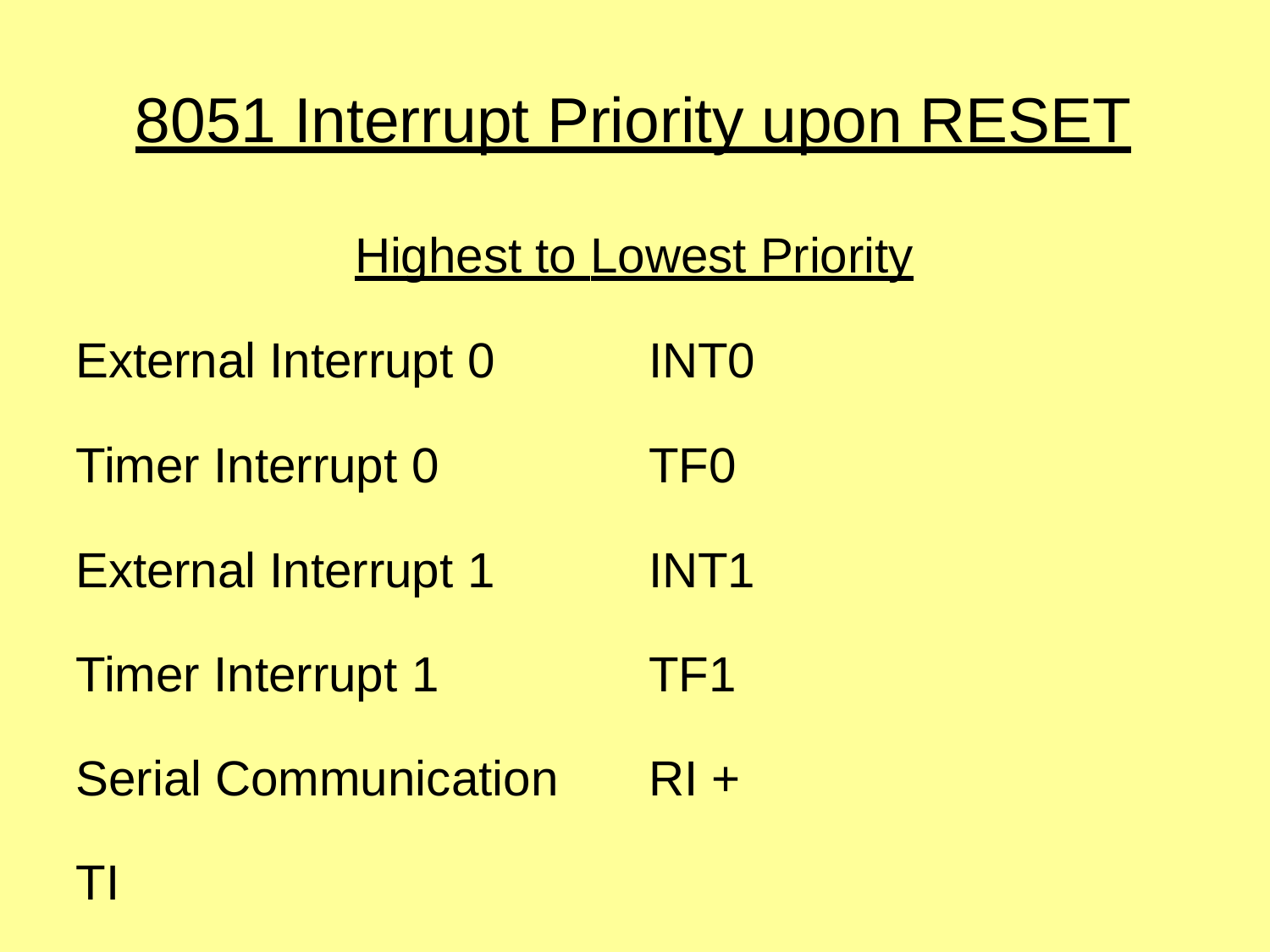

# 8051 Interrupt Priority upon RESET
Highest to Lowest Priority
External Interrupt 0	INT0
Timer Interrupt 0	TF0
External Interrupt 1	INT1
Timer Interrupt 1	TF1  Serial Communication	RI + TI